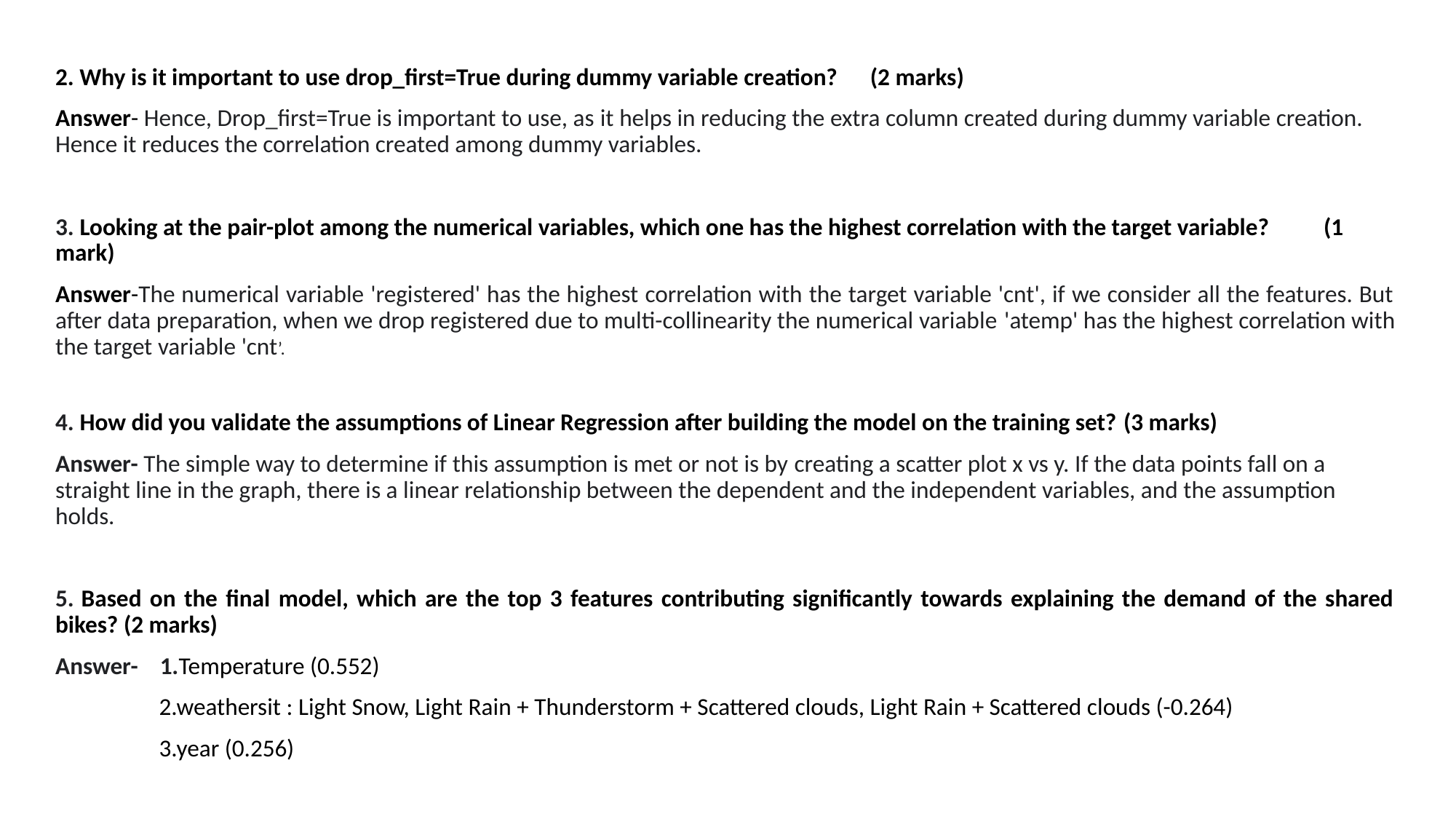

2. Why is it important to use drop_first=True during dummy variable creation?      (2 marks)
Answer- Hence, Drop_first=True is important to use, as it helps in reducing the extra column created during dummy variable creation. Hence it reduces the correlation created among dummy variables.

3. Looking at the pair-plot among the numerical variables, which one has the highest correlation with the target variable?          (1 mark)
Answer-The numerical variable 'registered' has the highest correlation with the target variable 'cnt', if we consider all the features. But after data preparation, when we drop registered due to multi-collinearity the numerical variable 'atemp' has the highest correlation with the target variable 'cnt’.

4. How did you validate the assumptions of Linear Regression after building the model on the training set? (3 marks)
Answer- The simple way to determine if this assumption is met or not is by creating a scatter plot x vs y. If the data points fall on a straight line in the graph, there is a linear relationship between the dependent and the independent variables, and the assumption holds.

5. Based on the final model, which are the top 3 features contributing significantly towards explaining the demand of the shared bikes? (2 marks)
Answer-    1.Temperature (0.552)
                   2.weathersit : Light Snow, Light Rain + Thunderstorm + Scattered clouds, Light Rain + Scattered clouds (-0.264)
                   3.year (0.256)